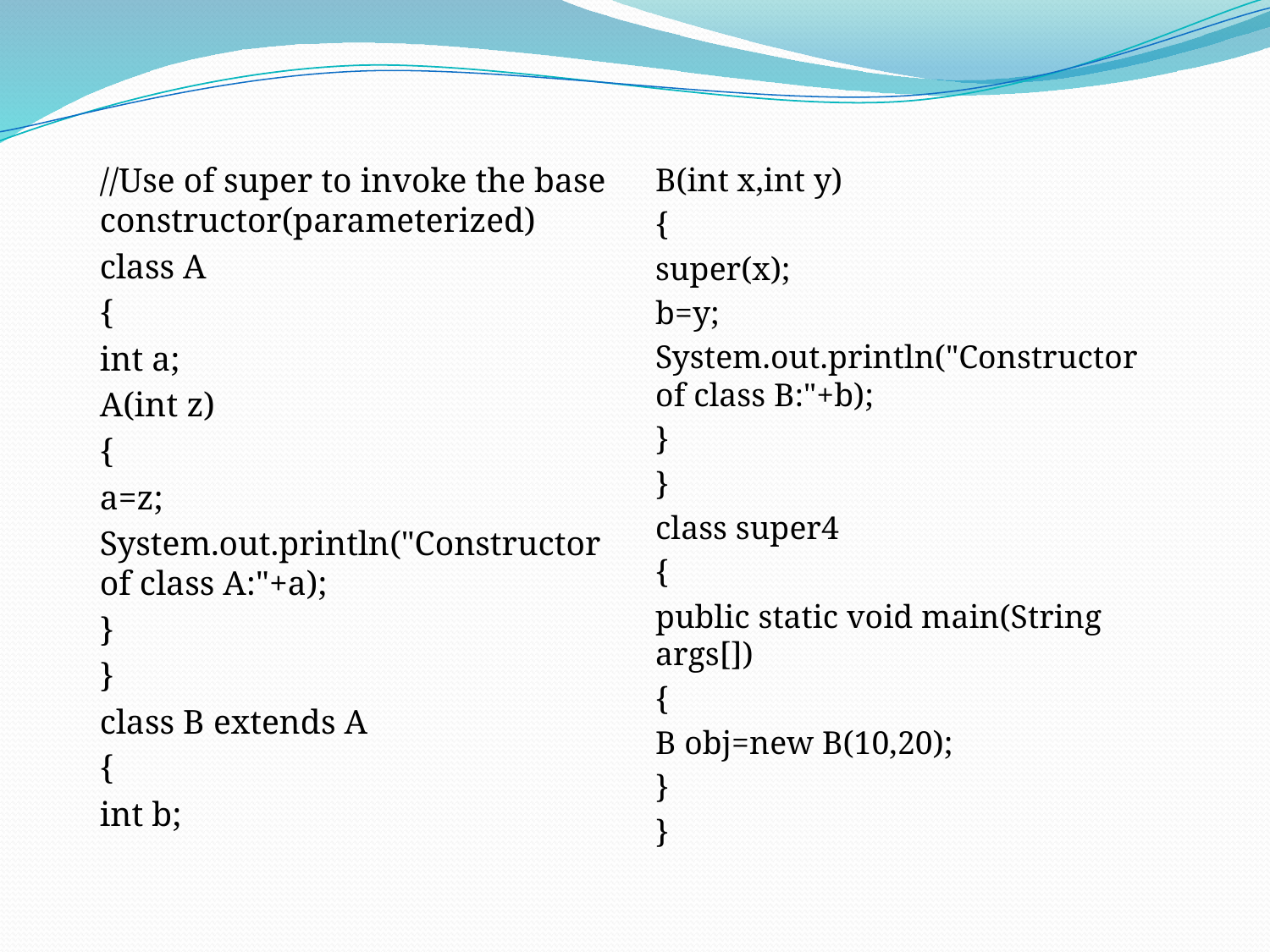

#
//Use of super to invoke the base constructor(parameterized)
class A
{
int a;
A(int z)
{
a=z;
System.out.println("Constructor of class A:"+a);
}
}
class B extends A
{
int b;

B(int x,int y)
{
super(x);
b=y;
System.out.println("Constructor of class B:"+b);
}
}
class super4
{
public static void main(String args[])
{
B obj=new B(10,20);
}
}